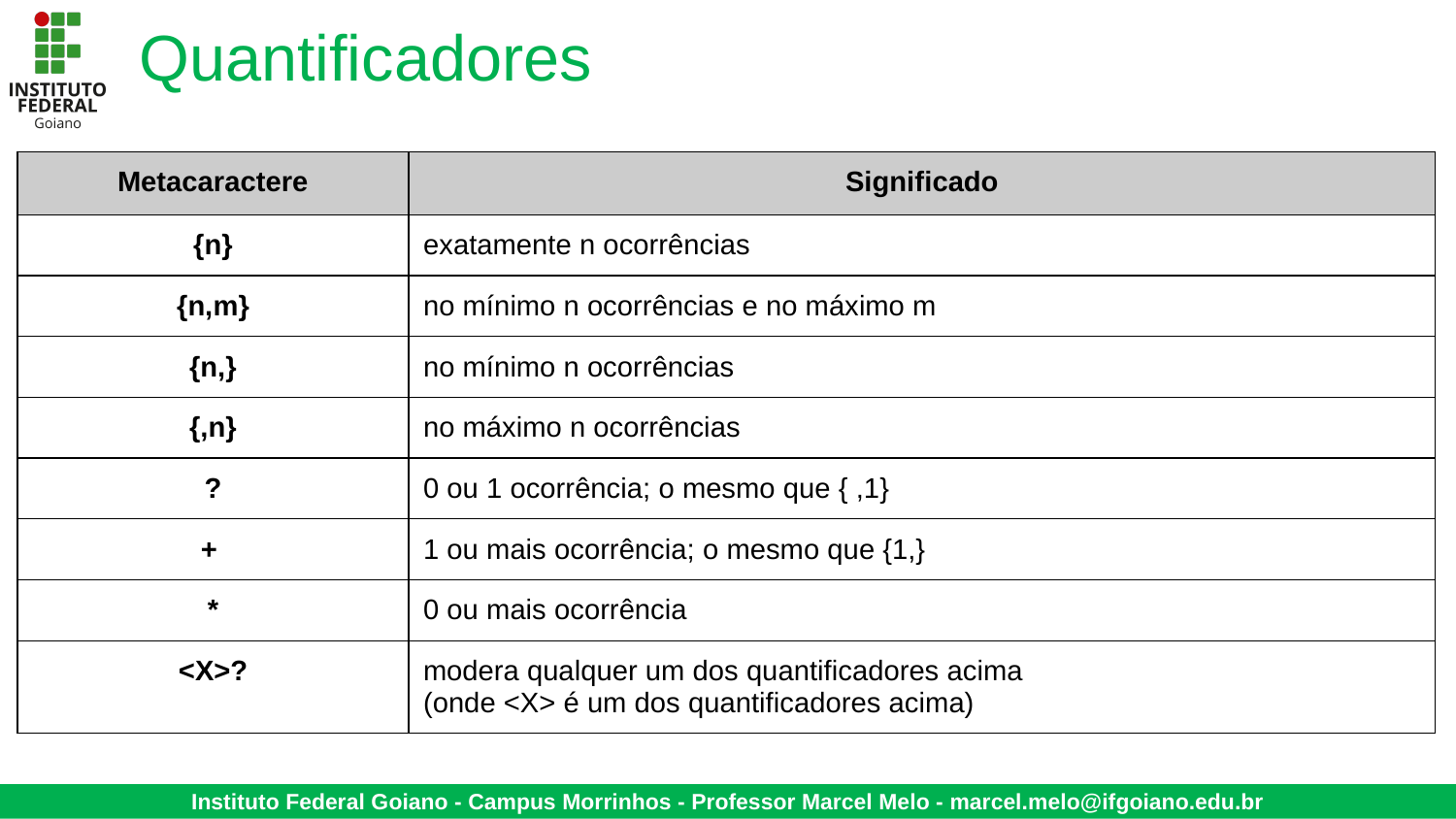

# Quantificadores
| Metacaractere | Significado |
| --- | --- |
| {n} | exatamente n ocorrências |
| {n,m} | no mínimo n ocorrências e no máximo m |
| {n,} | no mínimo n ocorrências |
| {,n} | no máximo n ocorrências |
| ? | 0 ou 1 ocorrência; o mesmo que { ,1} |
| + | 1 ou mais ocorrência; o mesmo que {1,} |
| \* | 0 ou mais ocorrência |
| <X>? | modera qualquer um dos quantificadores acima (onde <X> é um dos quantificadores acima) |